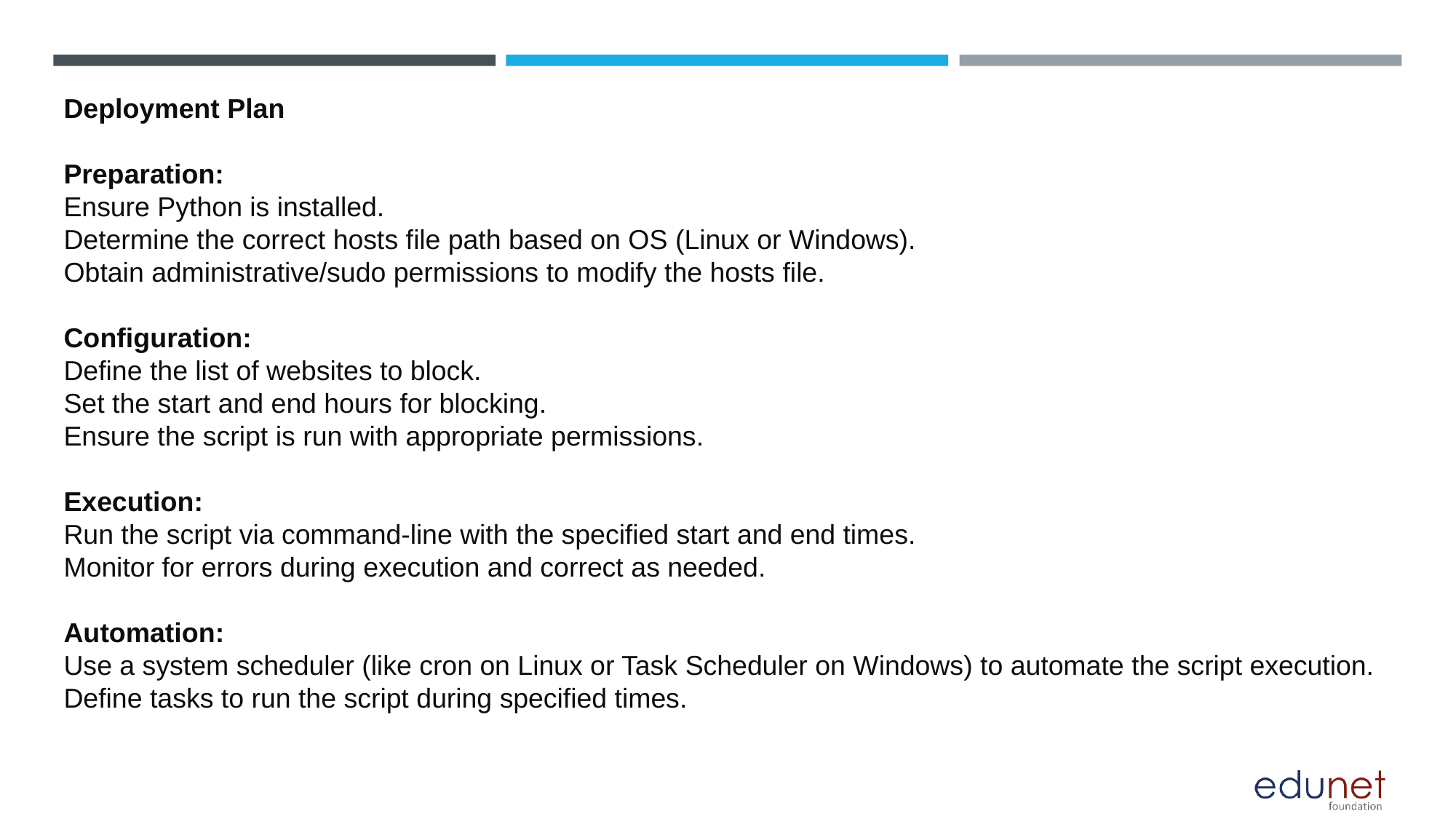

# Deployment Plan Preparation: Ensure Python is installed. Determine the correct hosts file path based on OS (Linux or Windows). Obtain administrative/sudo permissions to modify the hosts file. Configuration: Define the list of websites to block. Set the start and end hours for blocking. Ensure the script is run with appropriate permissions. Execution: Run the script via command-line with the specified start and end times. Monitor for errors during execution and correct as needed. Automation: Use a system scheduler (like cron on Linux or Task Scheduler on Windows) to automate the script execution. Define tasks to run the script during specified times.